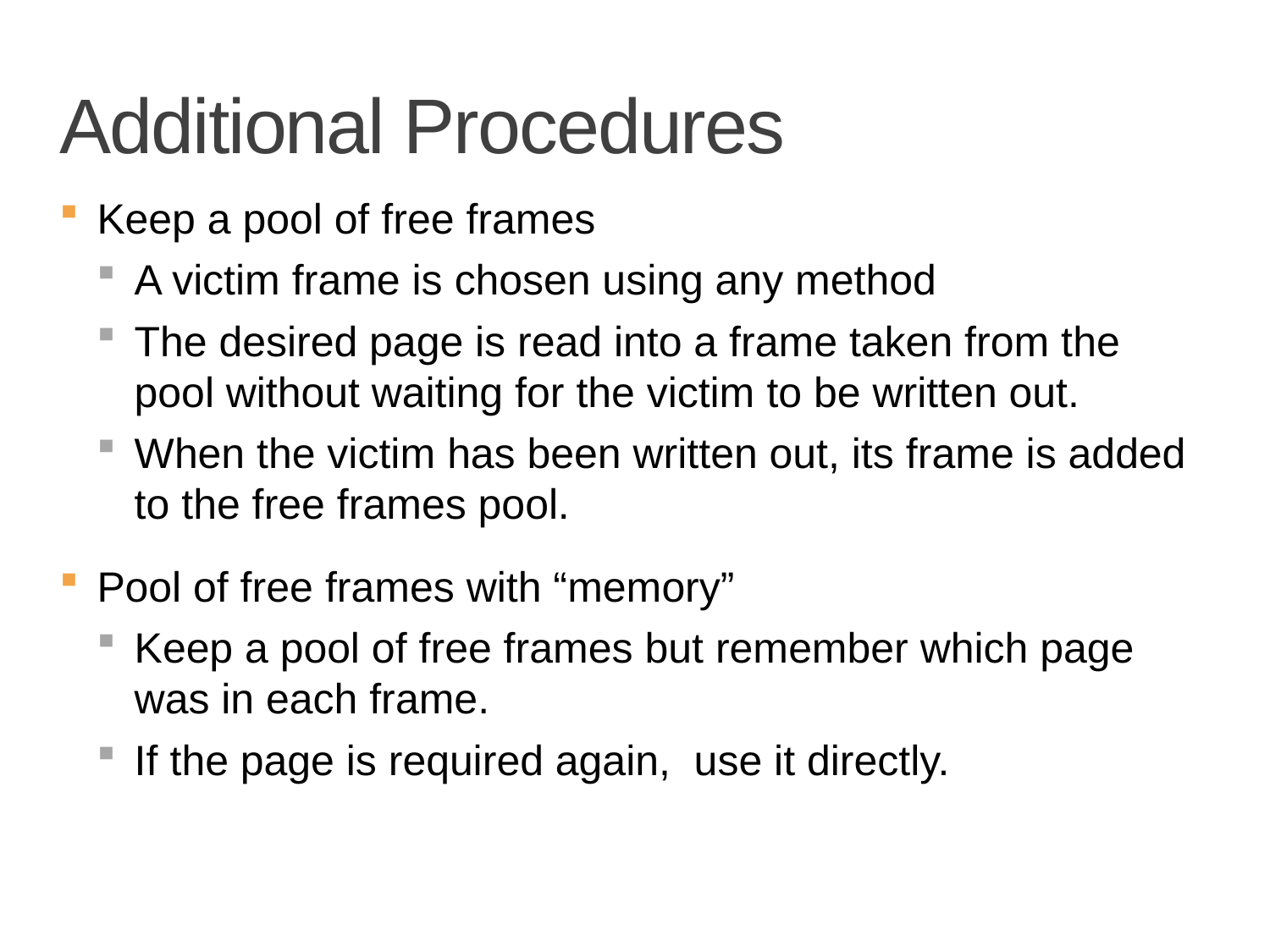

# Additional Procedures
Keep a pool of free frames
A victim frame is chosen using any method
The desired page is read into a frame taken from the pool without waiting for the victim to be written out.
When the victim has been written out, its frame is added to the free frames pool.
Pool of free frames with “memory”
Keep a pool of free frames but remember which page was in each frame.
If the page is required again,  use it directly.